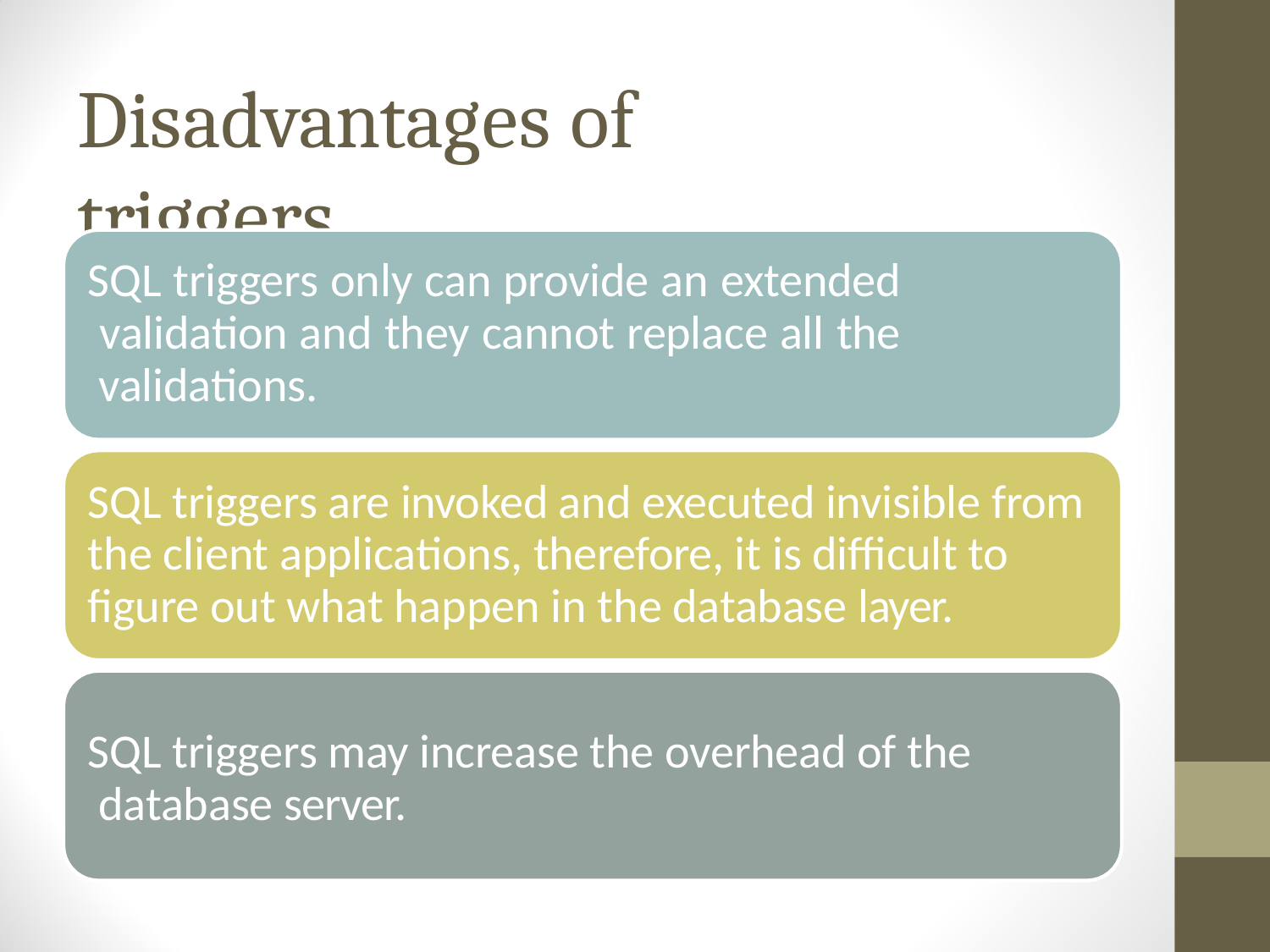

# Disadvantages of triggers

SQL triggers only can provide an extended  validation and they cannot replace all the  validations.

SQL triggers are invoked and executed invisible from  the client applications, therefore, it is difficult to  figure out what happen in the database layer.

SQL triggers may increase the overhead of the  database server.